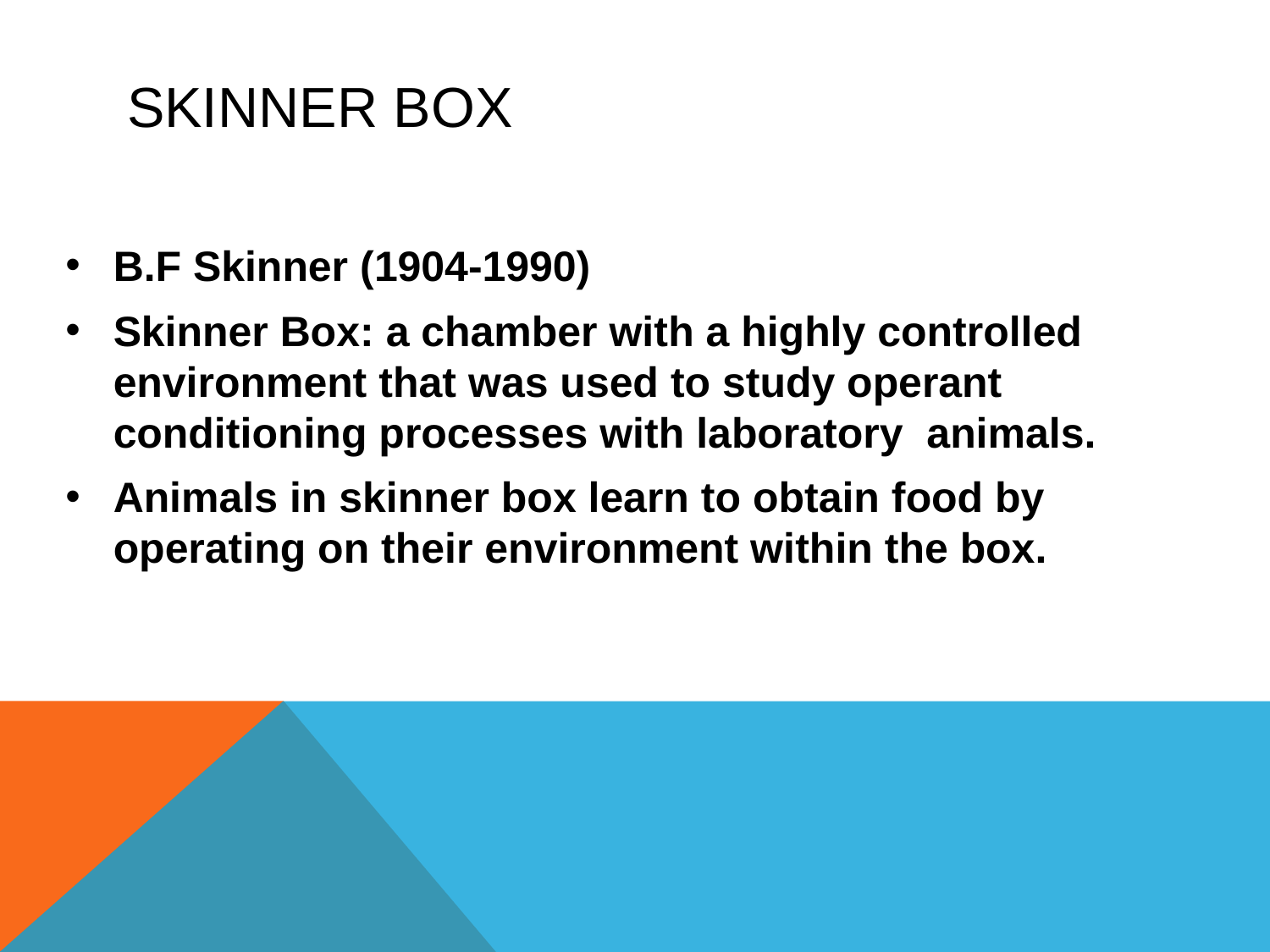

# Skinner Box
B.F Skinner (1904-1990)
Skinner Box: a chamber with a highly controlled  environment that was used to study operant conditioning processes with laboratory  animals.
Animals in skinner box learn to obtain food by operating on their environment within the box.